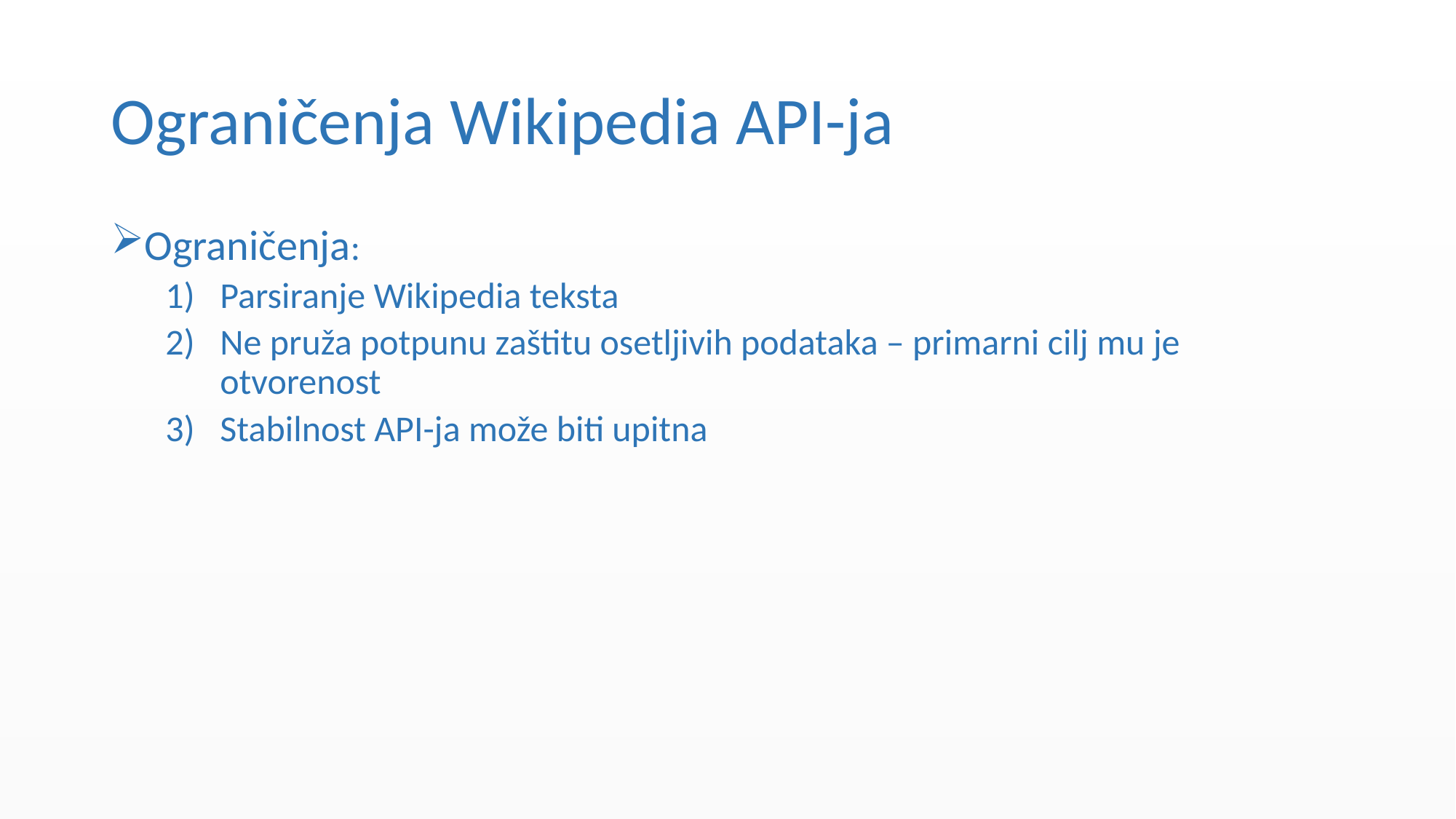

# Ograničenja Wikipedia API-ja
Ograničenja:
Parsiranje Wikipedia teksta
Ne pruža potpunu zaštitu osetljivih podataka – primarni cilj mu je otvorenost
Stabilnost API-ja može biti upitna